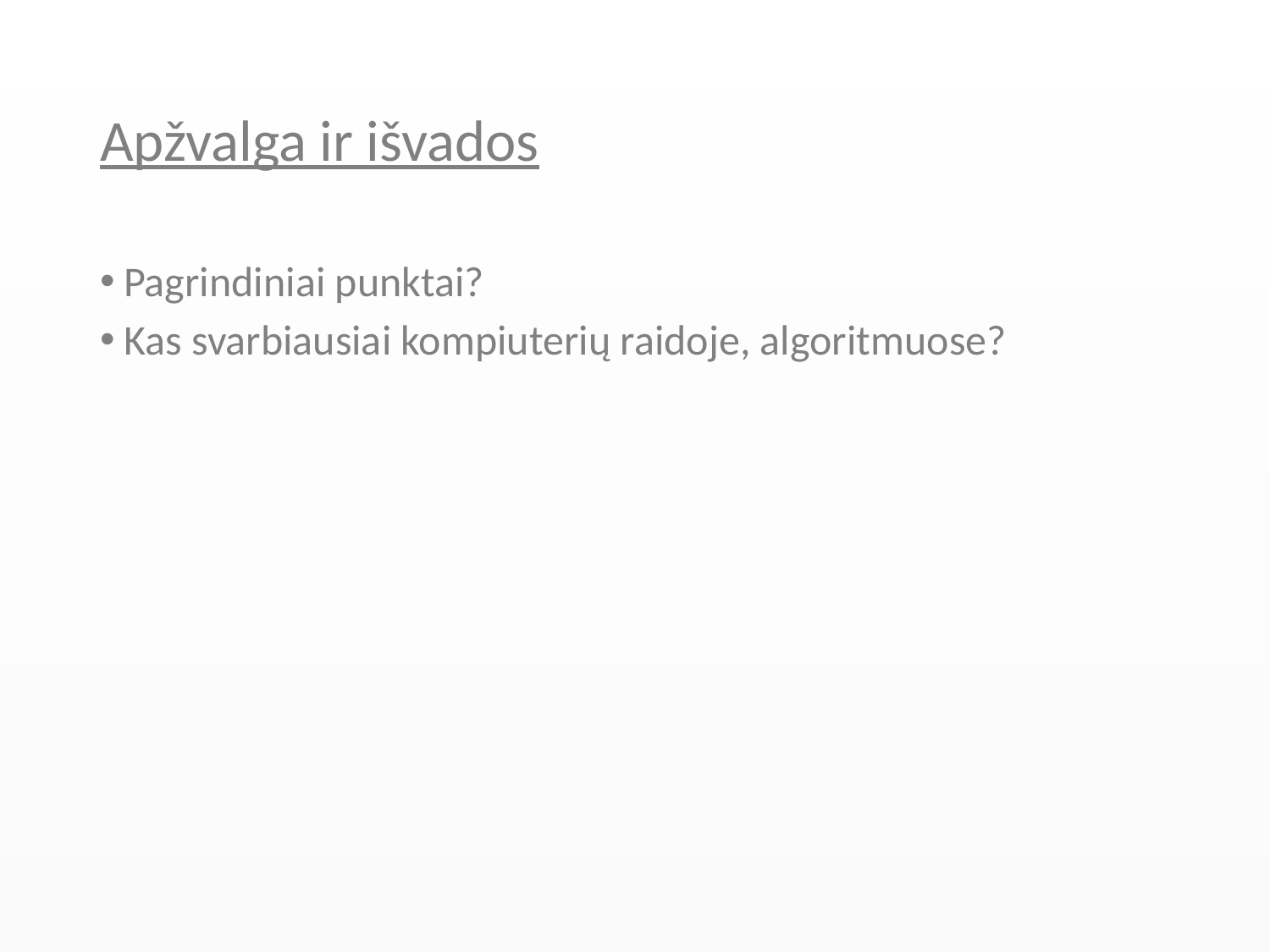

# Apžvalga ir išvados
Pagrindiniai punktai?
Kas svarbiausiai kompiuterių raidoje, algoritmuose?